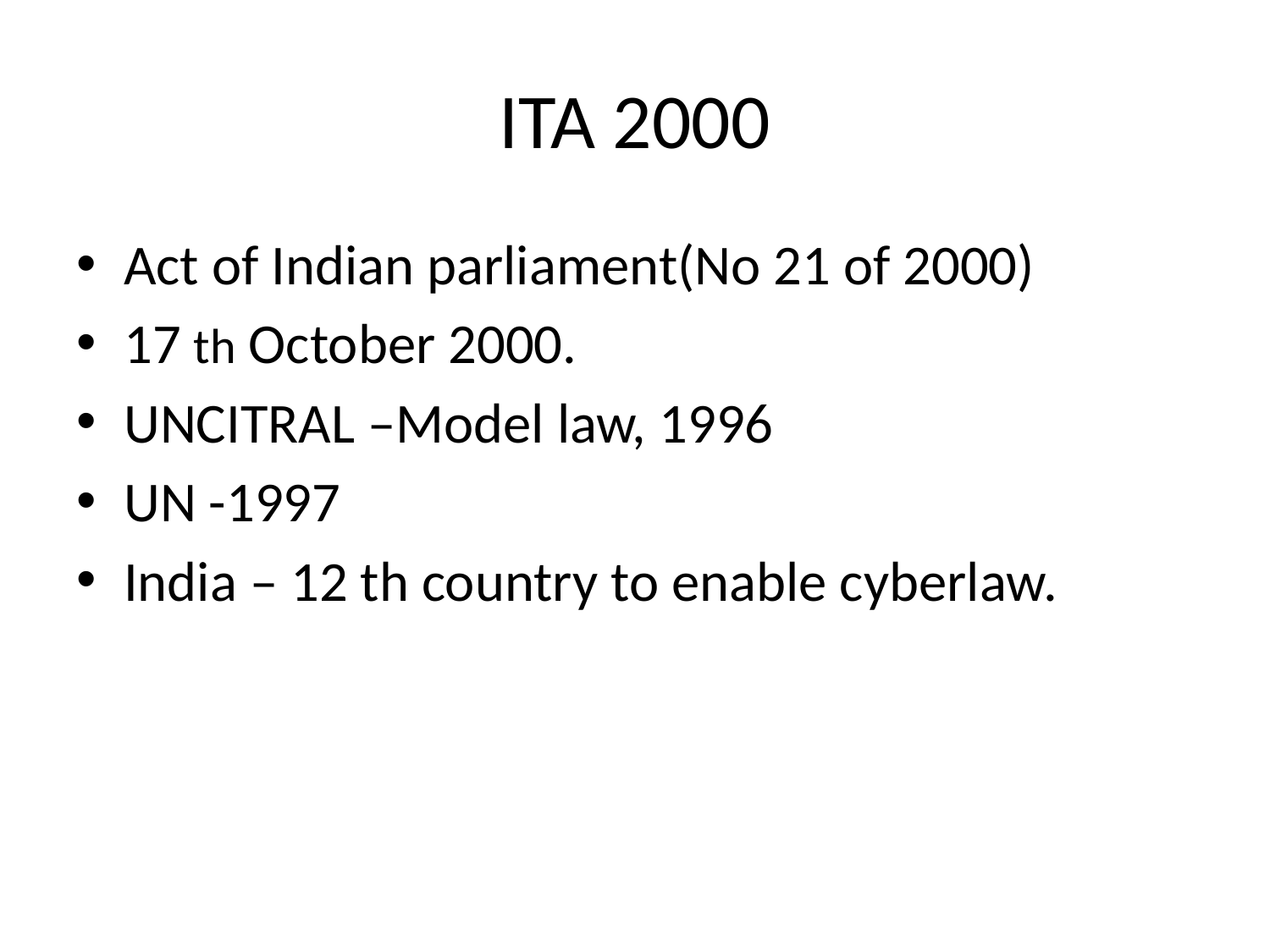

# ITA 2000
Act of Indian parliament(No 21 of 2000)
17 th October 2000.
UNCITRAL –Model law, 1996
UN -1997
India – 12 th country to enable cyberlaw.